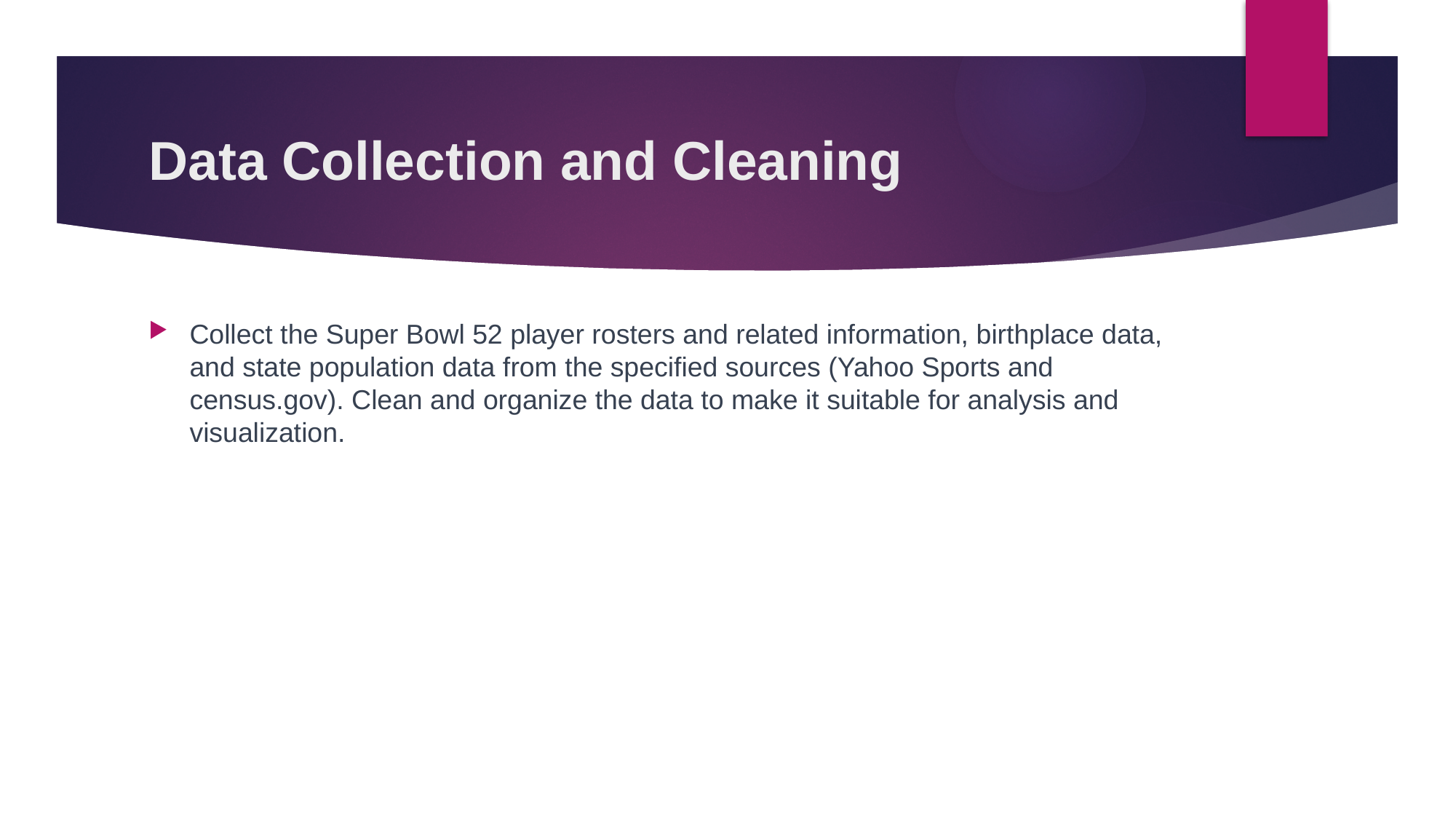

# Data Collection and Cleaning
Collect the Super Bowl 52 player rosters and related information, birthplace data, and state population data from the specified sources (Yahoo Sports and census.gov). Clean and organize the data to make it suitable for analysis and visualization.